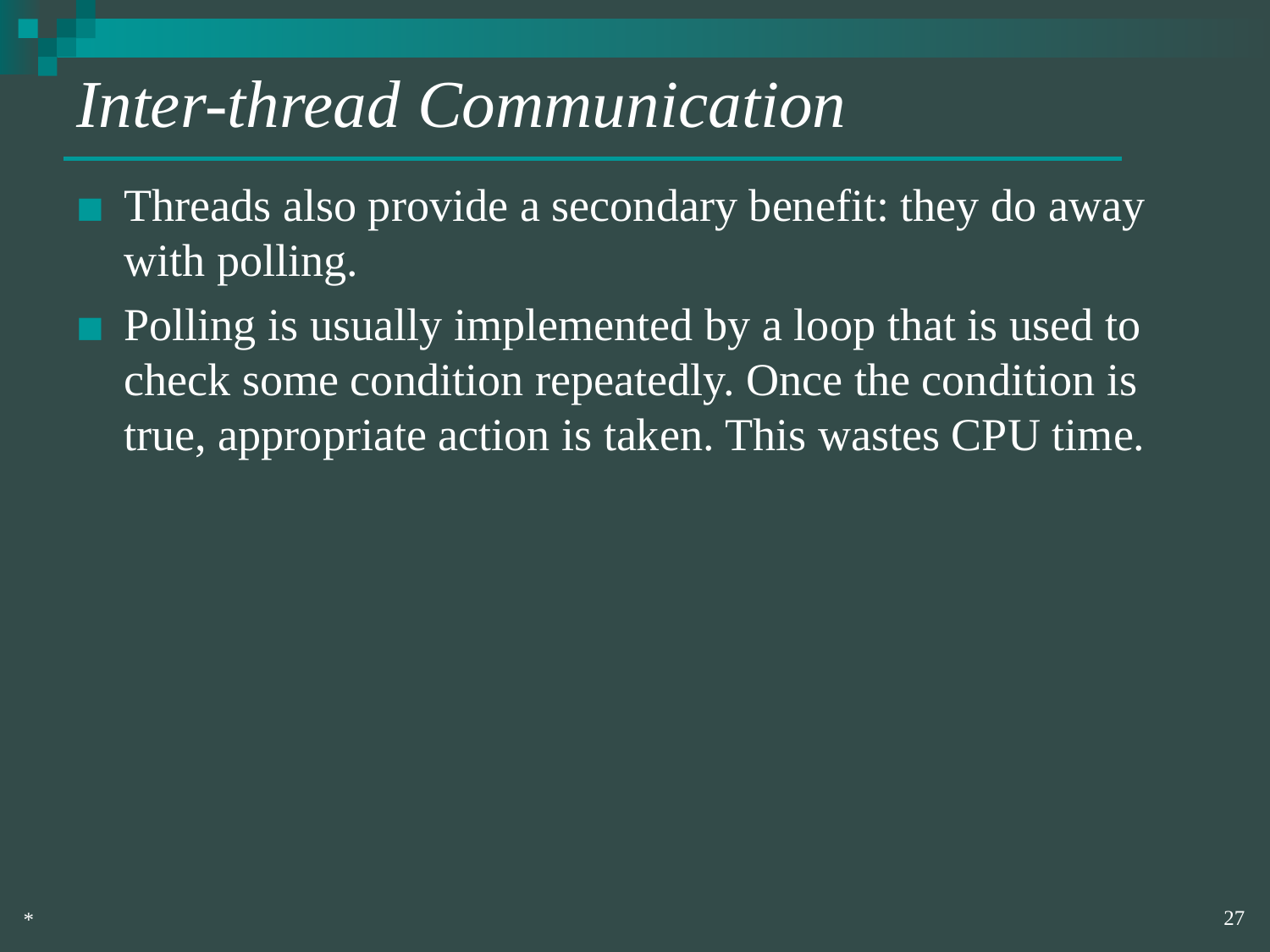

# Inter-thread Communication
Threads also provide a secondary benefit: they do away with polling.
Polling is usually implemented by a loop that is used to check some condition repeatedly. Once the condition is true, appropriate action is taken. This wastes CPU time.
27